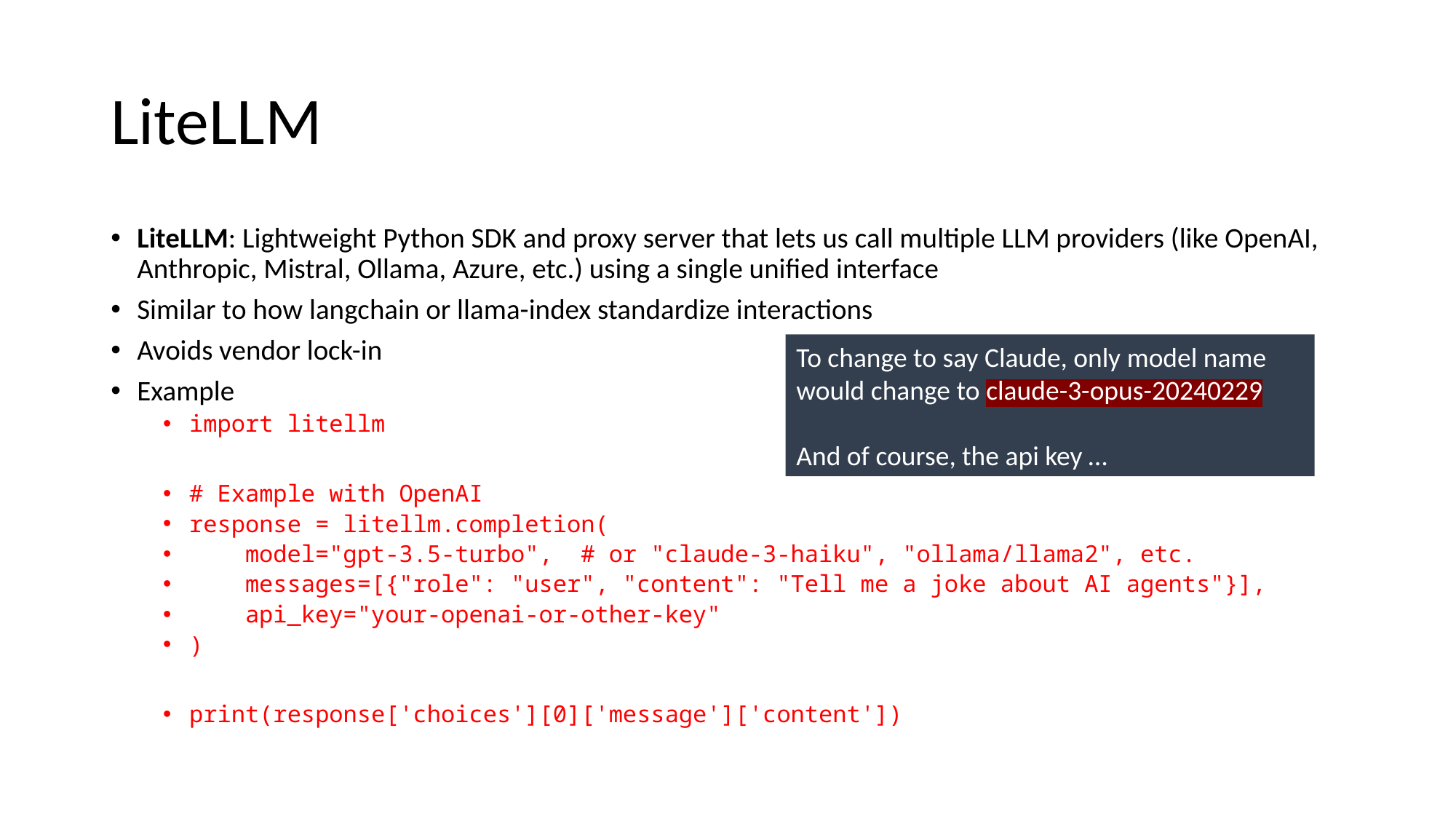

# LiteLLM
LiteLLM: Lightweight Python SDK and proxy server that lets us call multiple LLM providers (like OpenAI, Anthropic, Mistral, Ollama, Azure, etc.) using a single unified interface
Similar to how langchain or llama-index standardize interactions
Avoids vendor lock-in
Example
import litellm

# Example with OpenAI
response = litellm.completion(
    model="gpt-3.5-turbo",  # or "claude-3-haiku", "ollama/llama2", etc.
    messages=[{"role": "user", "content": "Tell me a joke about AI agents"}],
    api_key="your-openai-or-other-key"
)

print(response['choices'][0]['message']['content'])

To change to say Claude, only model name would change to claude-3-opus-20240229

And of course, the api key …